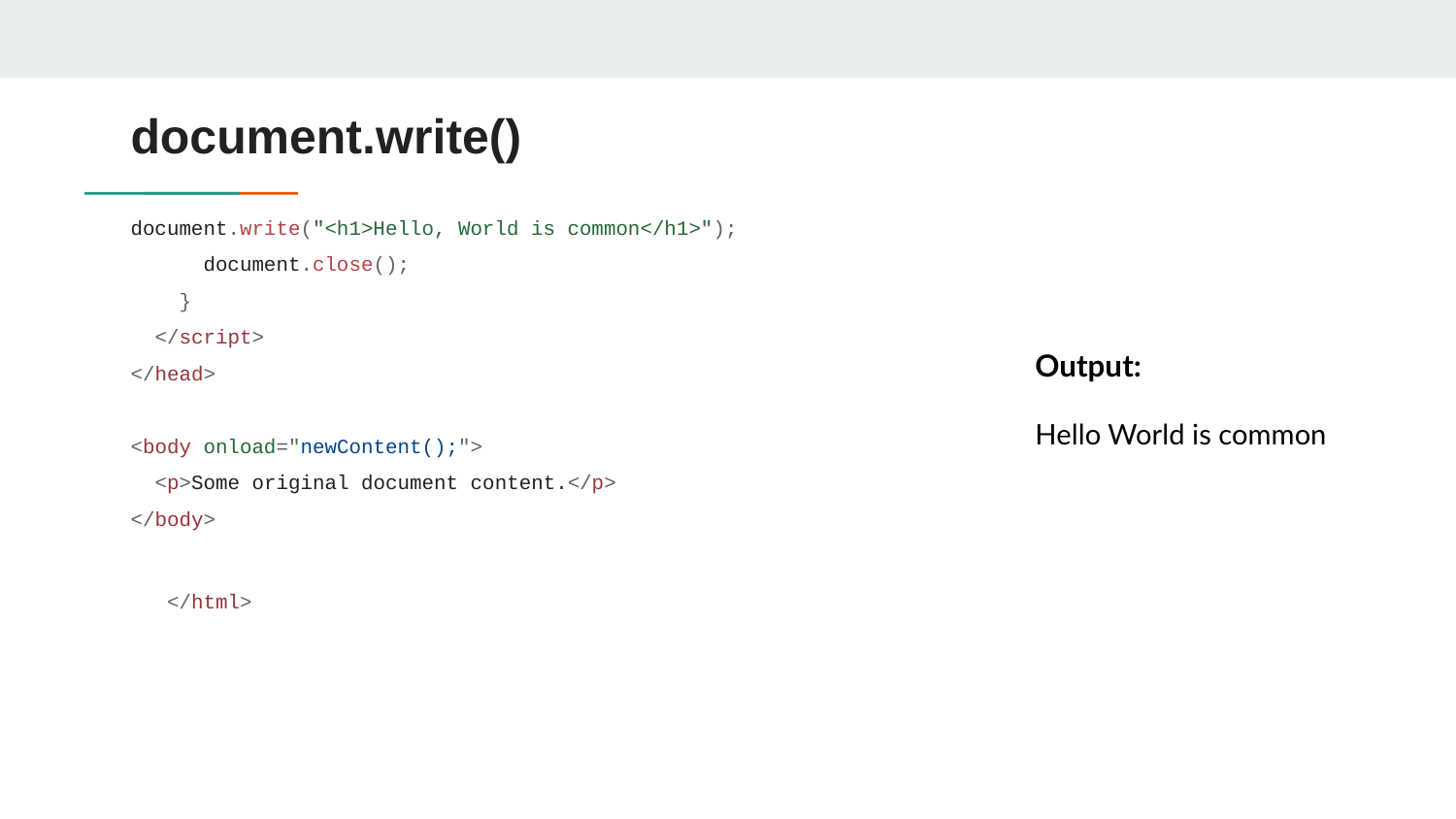

# document.write()
document.write("<h1>Hello, World is common</h1>");
      document.close();
    }
  </script>
</head>

<body onload="newContent();">
  <p>Some original document content.</p>
</body>

</html>

Output:
Hello World is common